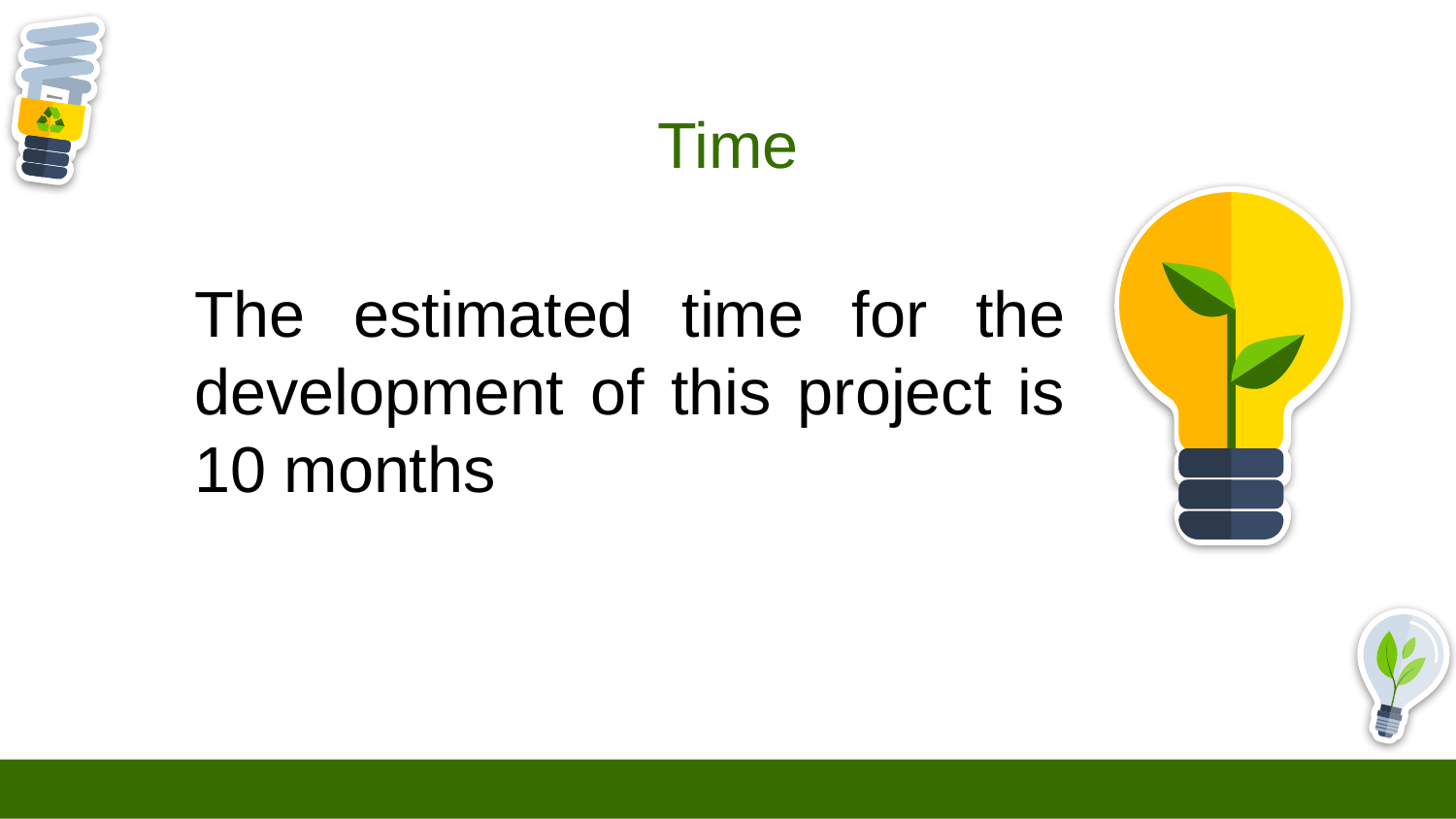

# Time

The estimated time for the development of this project is 10 months